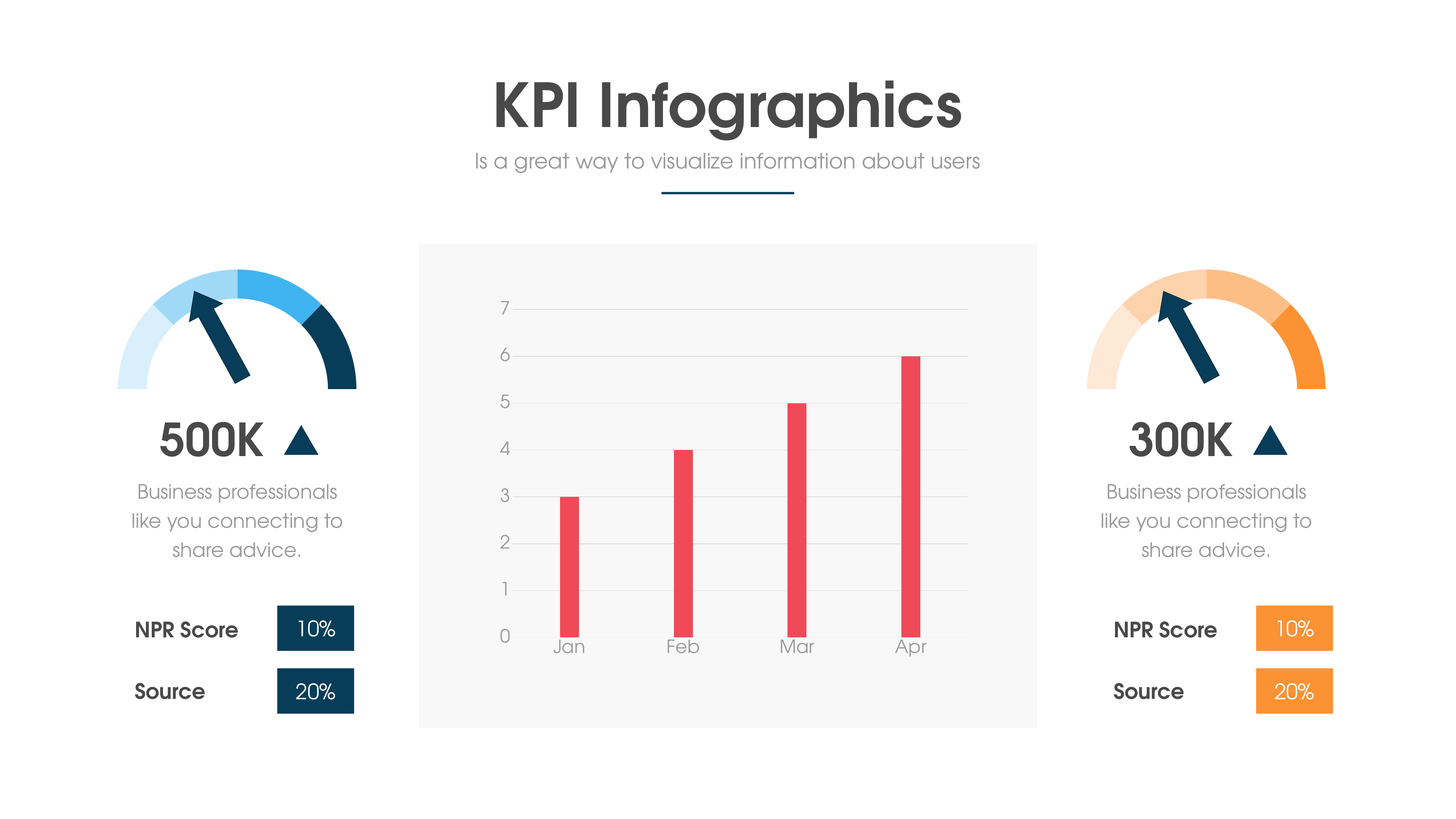

KPI Infographics
Is a great way to visualize information about users

### Chart

| Category | Series 3 |
|---|---|
| Jan | 3.0 |
| Feb | 4.0 |
| Mar | 5.0 |
| Apr | 6.0 |
500K

300K

Business professionals like you connecting to share advice.
Business professionals like you connecting to share advice.

10%
10%
NPR Score
NPR Score

Source
Source
20%
20%